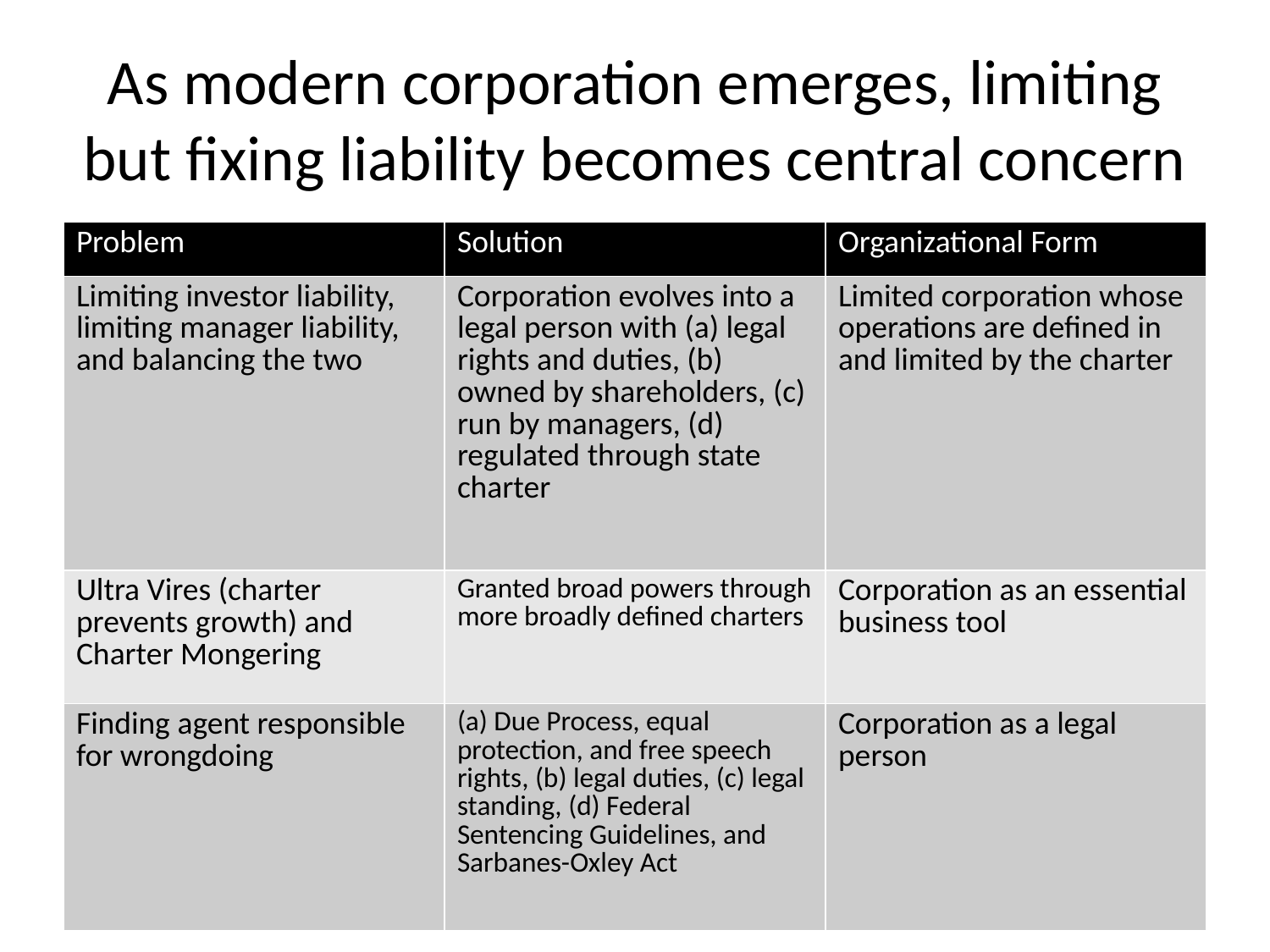

# As modern corporation emerges, limiting but fixing liability becomes central concern
| Problem | Solution | Organizational Form |
| --- | --- | --- |
| Limiting investor liability, limiting manager liability, and balancing the two | Corporation evolves into a legal person with (a) legal rights and duties, (b) owned by shareholders, (c) run by managers, (d) regulated through state charter | Limited corporation whose operations are defined in and limited by the charter |
| Ultra Vires (charter prevents growth) and Charter Mongering | Granted broad powers through more broadly defined charters | Corporation as an essential business tool |
| Finding agent responsible for wrongdoing | (a) Due Process, equal protection, and free speech rights, (b) legal duties, (c) legal standing, (d) Federal Sentencing Guidelines, and Sarbanes-Oxley Act | Corporation as a legal person |